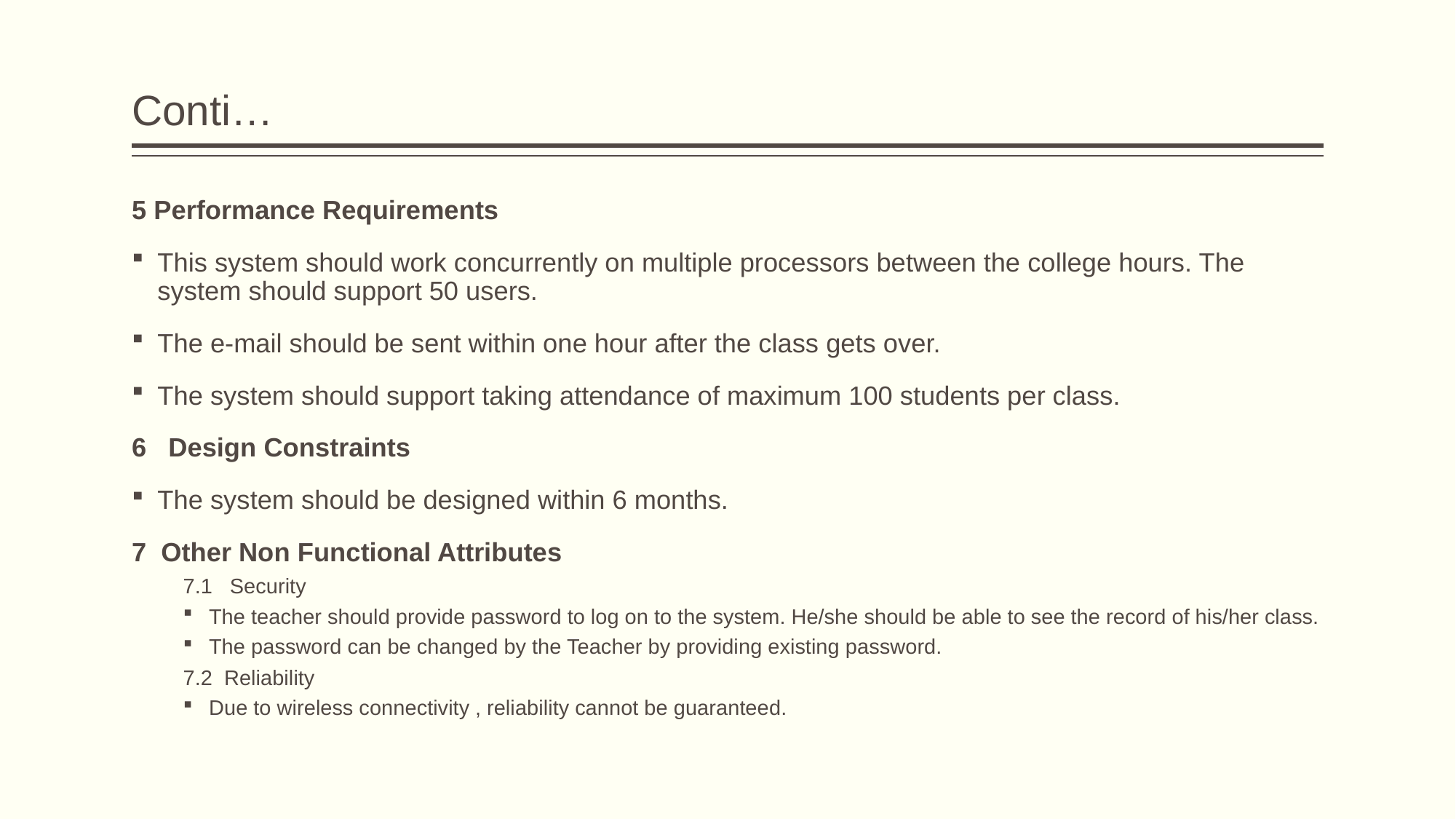

# Conti…
5 Performance Requirements
This system should work concurrently on multiple processors between the college hours. The system should support 50 users.
The e-mail should be sent within one hour after the class gets over.
The system should support taking attendance of maximum 100 students per class.
6   Design Constraints
The system should be designed within 6 months.
7  Other Non Functional Attributes
7.1   Security
The teacher should provide password to log on to the system. He/she should be able to see the record of his/her class.
The password can be changed by the Teacher by providing existing password.
7.2  Reliability
Due to wireless connectivity , reliability cannot be guaranteed.